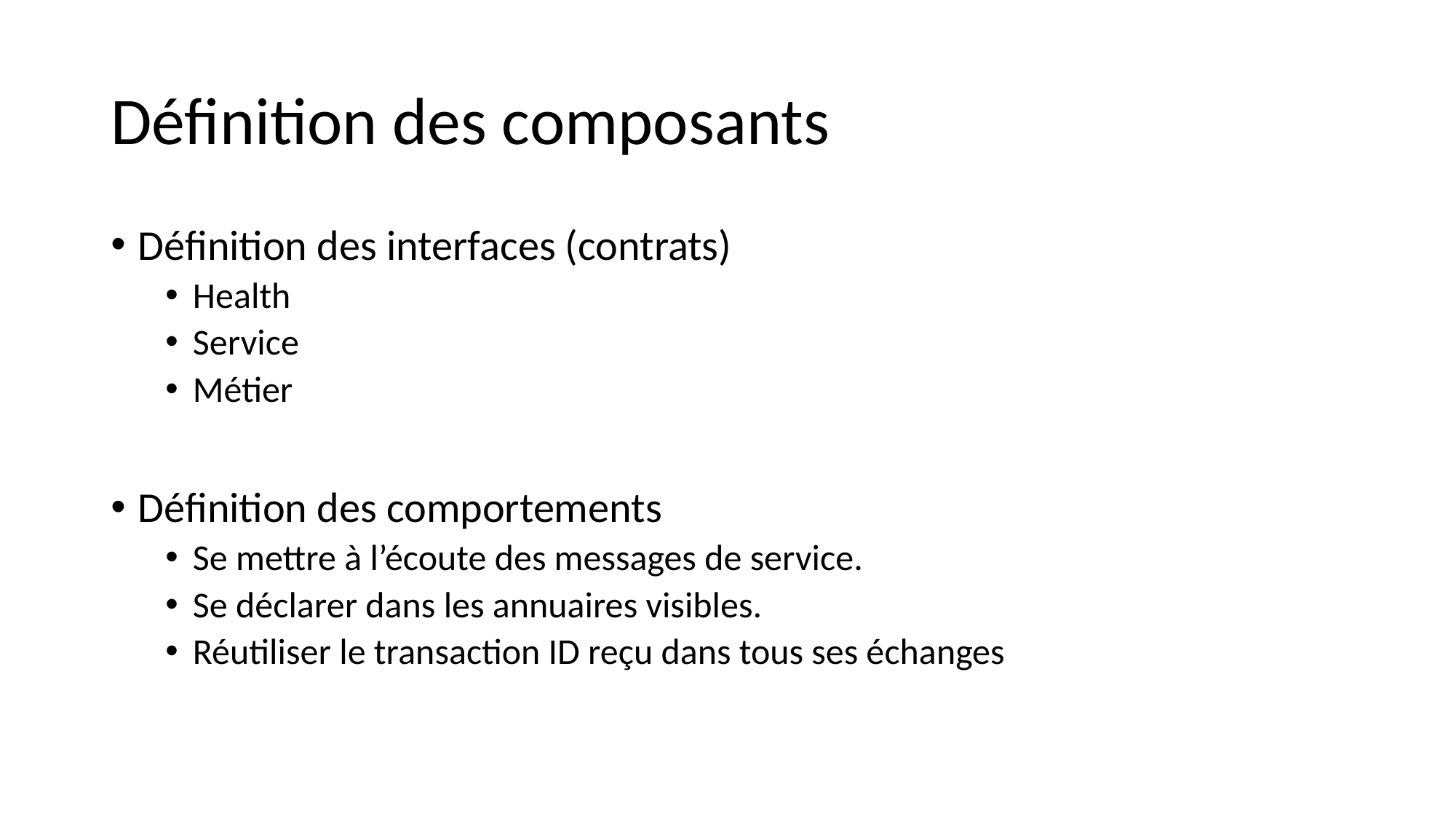

# Définition des composants
Définition des interfaces (contrats)
Health
Service
Métier

Définition des comportements
Se mettre à l’écoute des messages de service.
Se déclarer dans les annuaires visibles.
Réutiliser le transaction ID reçu dans tous ses échanges